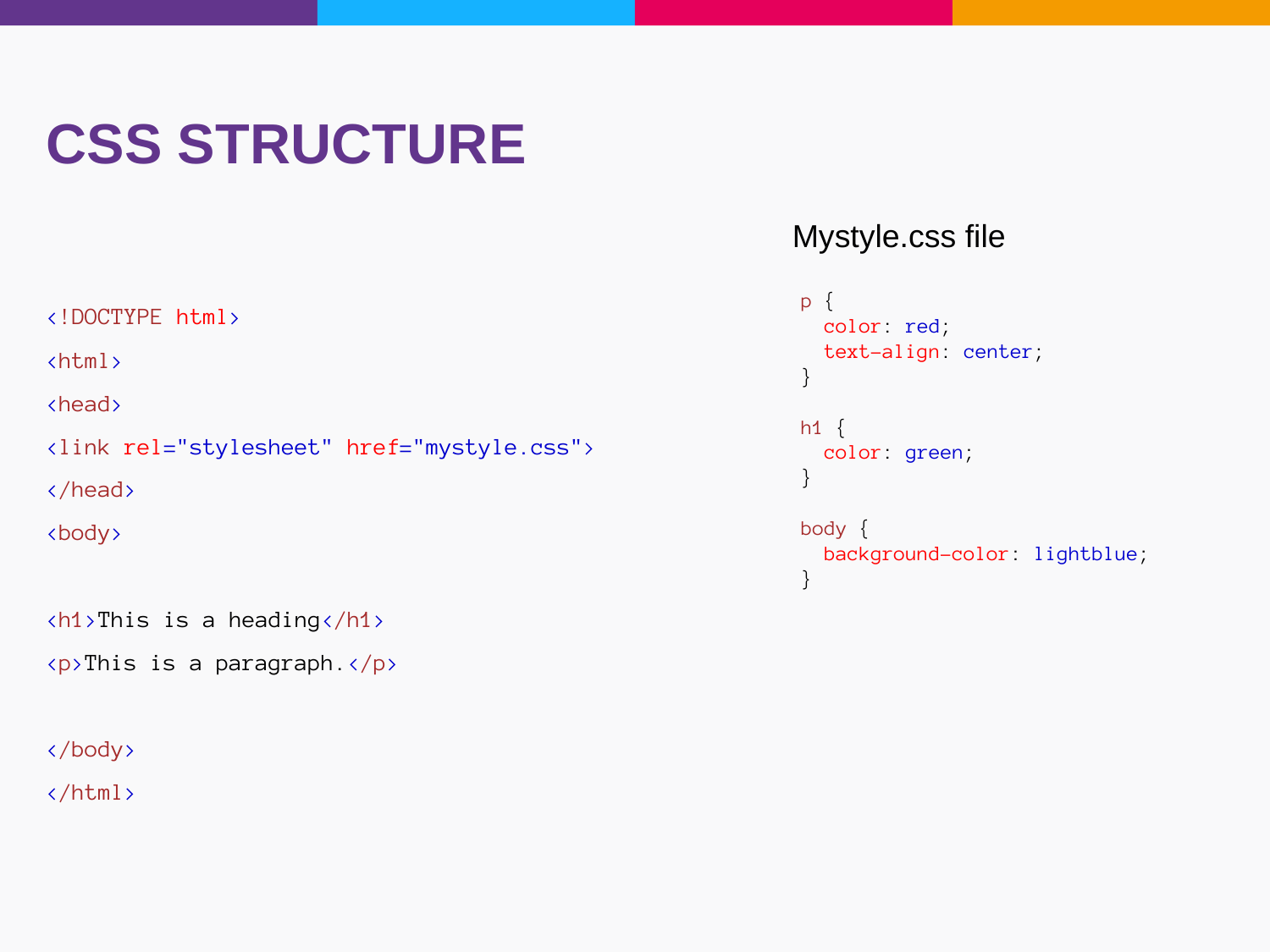

# CSS STRUCTURE
Mystyle.css file
<!DOCTYPE html>
<html>
<head>
<link rel="stylesheet" href="mystyle.css">
</head>
<body>
<h1>This is a heading</h1>
<p>This is a paragraph.</p>
</body>
</html>
p {
  color: red;
  text-align: center;
}

h1 {
  color: green;
}

body {
  background-color: lightblue;
}